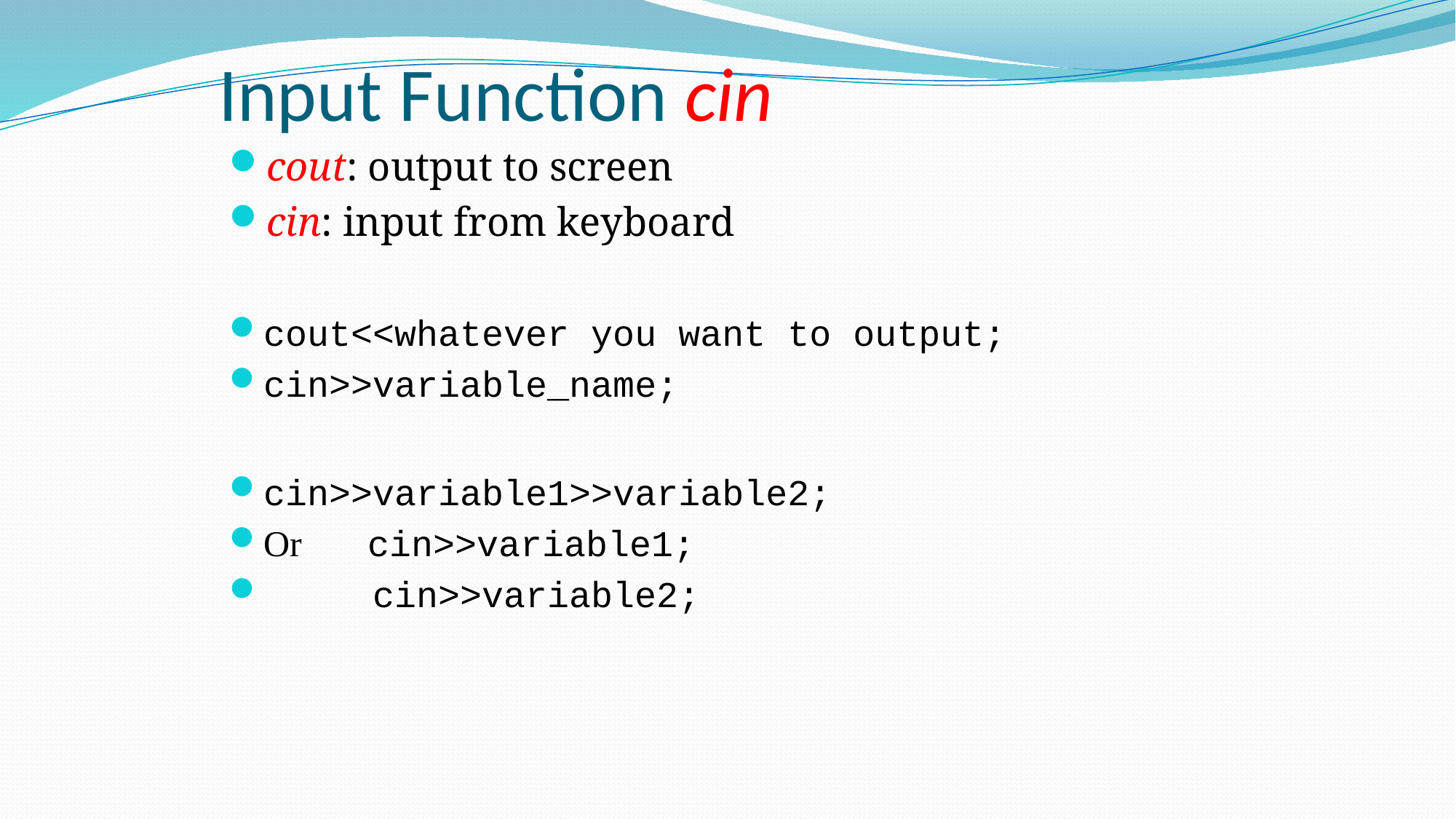

# Input Function cin
cout: output to screen
cin: input from keyboard

cout<<whatever you want to output;
cin>>variable_name;

cin>>variable1>>variable2;
Or   cin>>variable1;
     cin>>variable2;